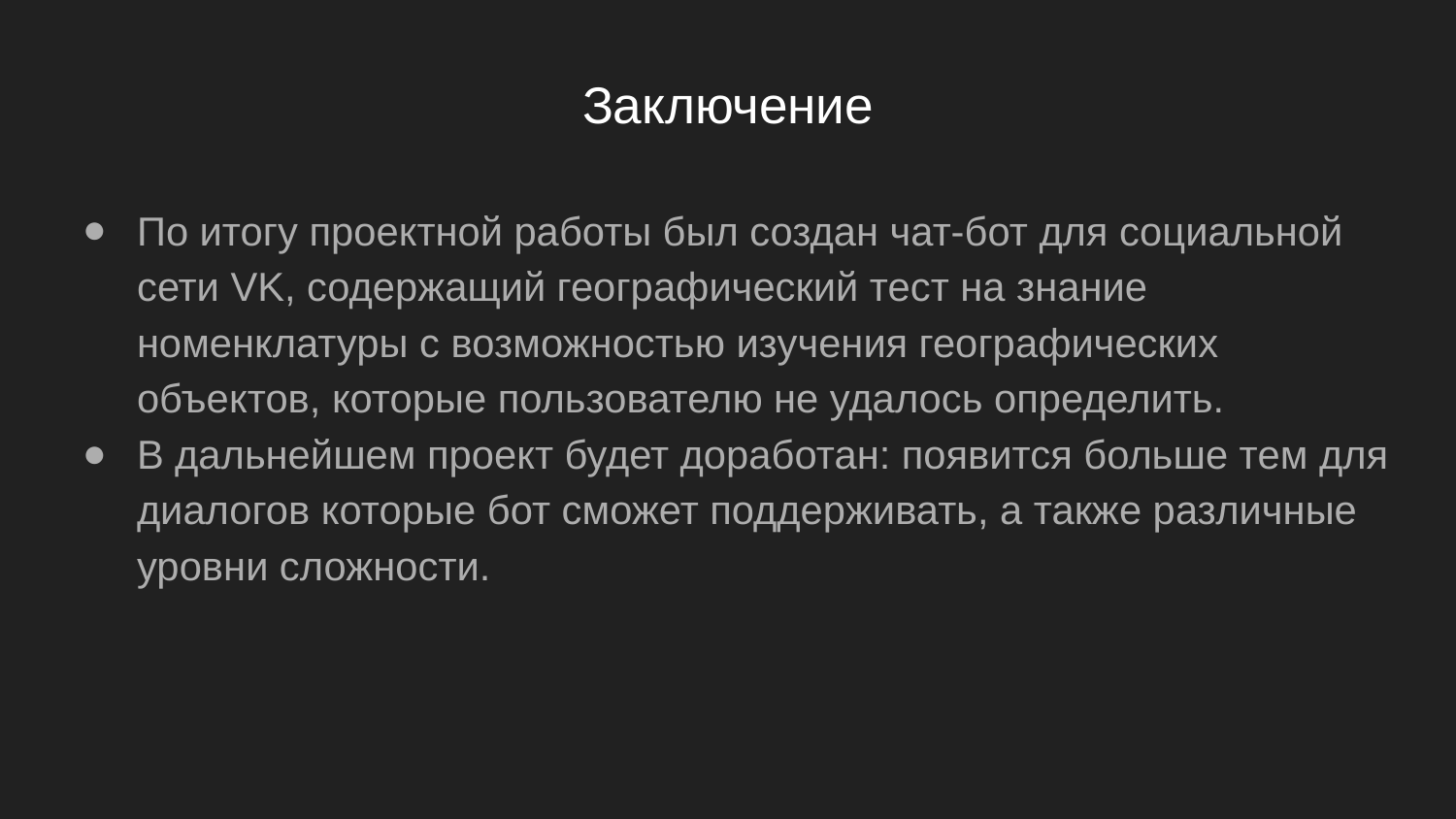

# Заключение
По итогу проектной работы был создан чат-бот для социальной сети VK, содержащий географический тест на знание номенклатуры с возможностью изучения географических объектов, которые пользователю не удалось определить.
В дальнейшем проект будет доработан: появится больше тем для диалогов которые бот сможет поддерживать, а также различные уровни сложности.